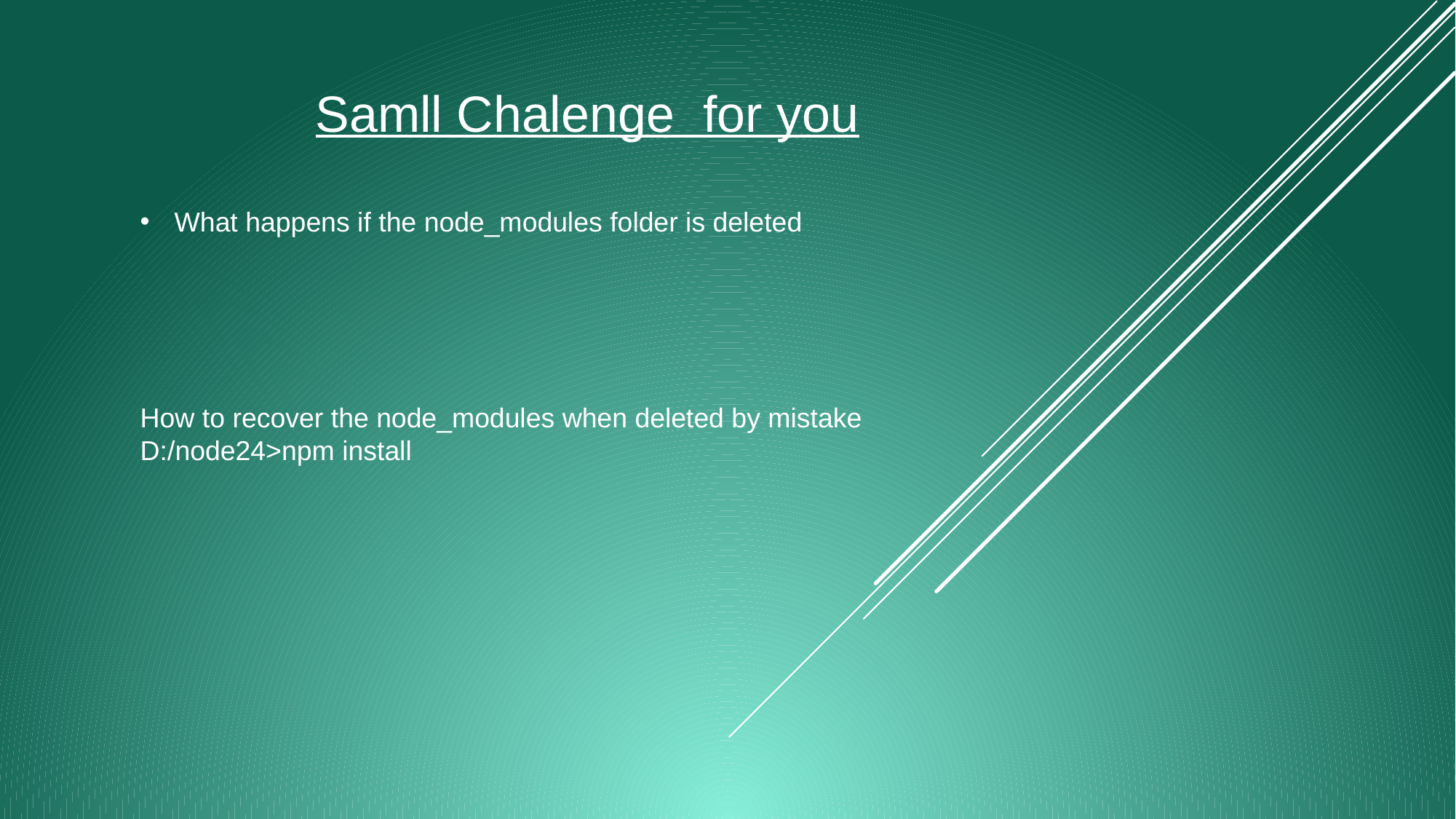

# Samll Chalenge  for you
What happens if the node_modules folder is deleted
How to recover the node_modules when deleted by mistake
D:/node24>npm install